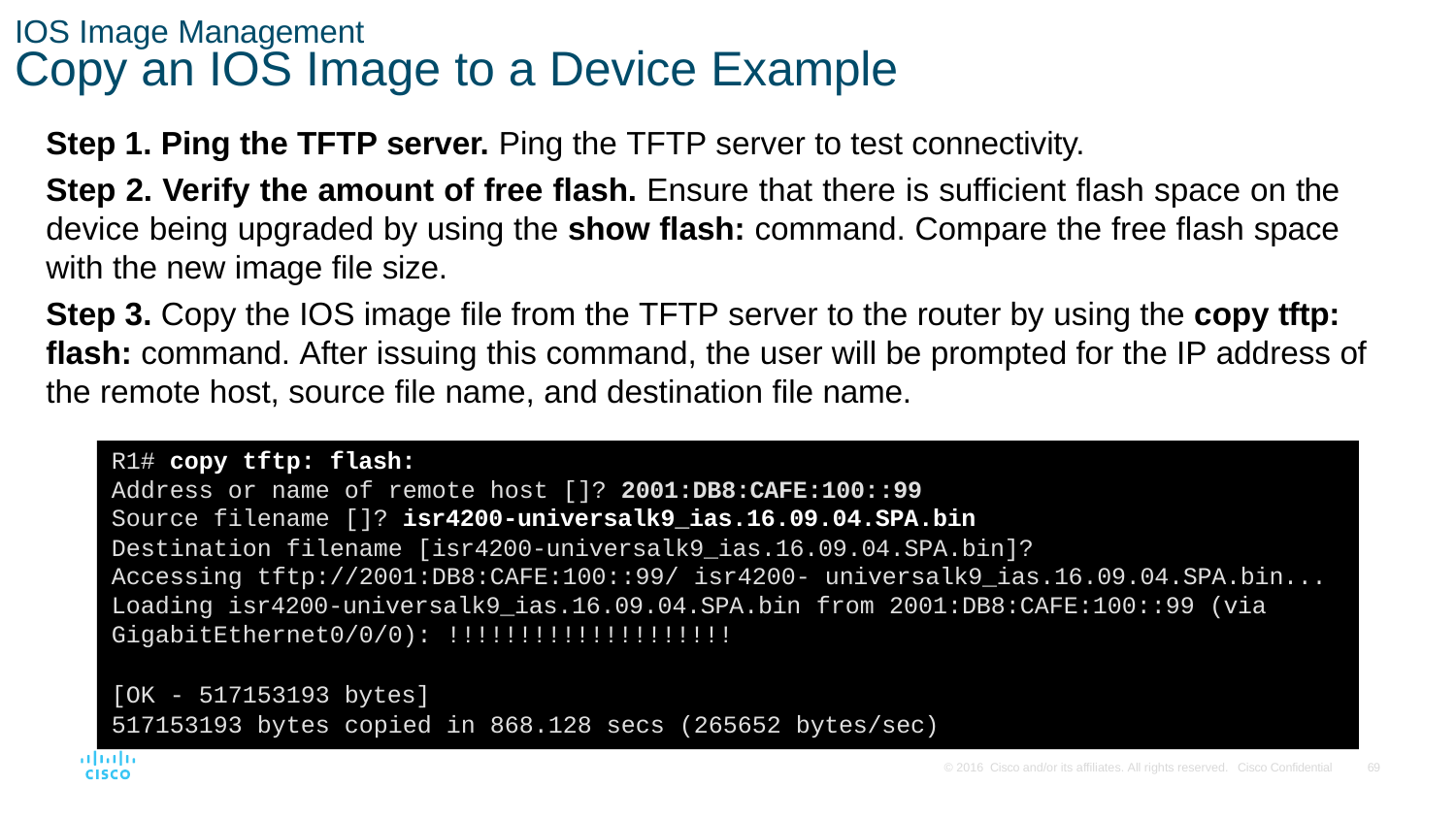

IOS Image Management
# Copy an IOS Image to a Device Example
Step 1. Ping the TFTP server. Ping the TFTP server to test connectivity.
Step 2. Verify the amount of free flash. Ensure that there is sufficient flash space on the device being upgraded by using the show flash: command. Compare the free flash space with the new image file size.
Step 3. Copy the IOS image file from the TFTP server to the router by using the copy tftp: flash: command. After issuing this command, the user will be prompted for the IP address of the remote host, source file name, and destination file name.
R1# copy tftp: flash:
Address or name of remote host []? 2001:DB8:CAFE:100::99
Source filename []? isr4200-universalk9_ias.16.09.04.SPA.bin
Destination filename [isr4200-universalk9_ias.16.09.04.SPA.bin]?
Accessing tftp://2001:DB8:CAFE:100::99/ isr4200- universalk9_ias.16.09.04.SPA.bin... Loading isr4200-universalk9_ias.16.09.04.SPA.bin from 2001:DB8:CAFE:100::99 (via GigabitEthernet0/0/0): !!!!!!!!!!!!!!!!!!!!

[OK - 517153193 bytes]
517153193 bytes copied in 868.128 secs (265652 bytes/sec)

© 2016 Cisco and/or its affiliates. All rights reserved. Cisco Confidential
69